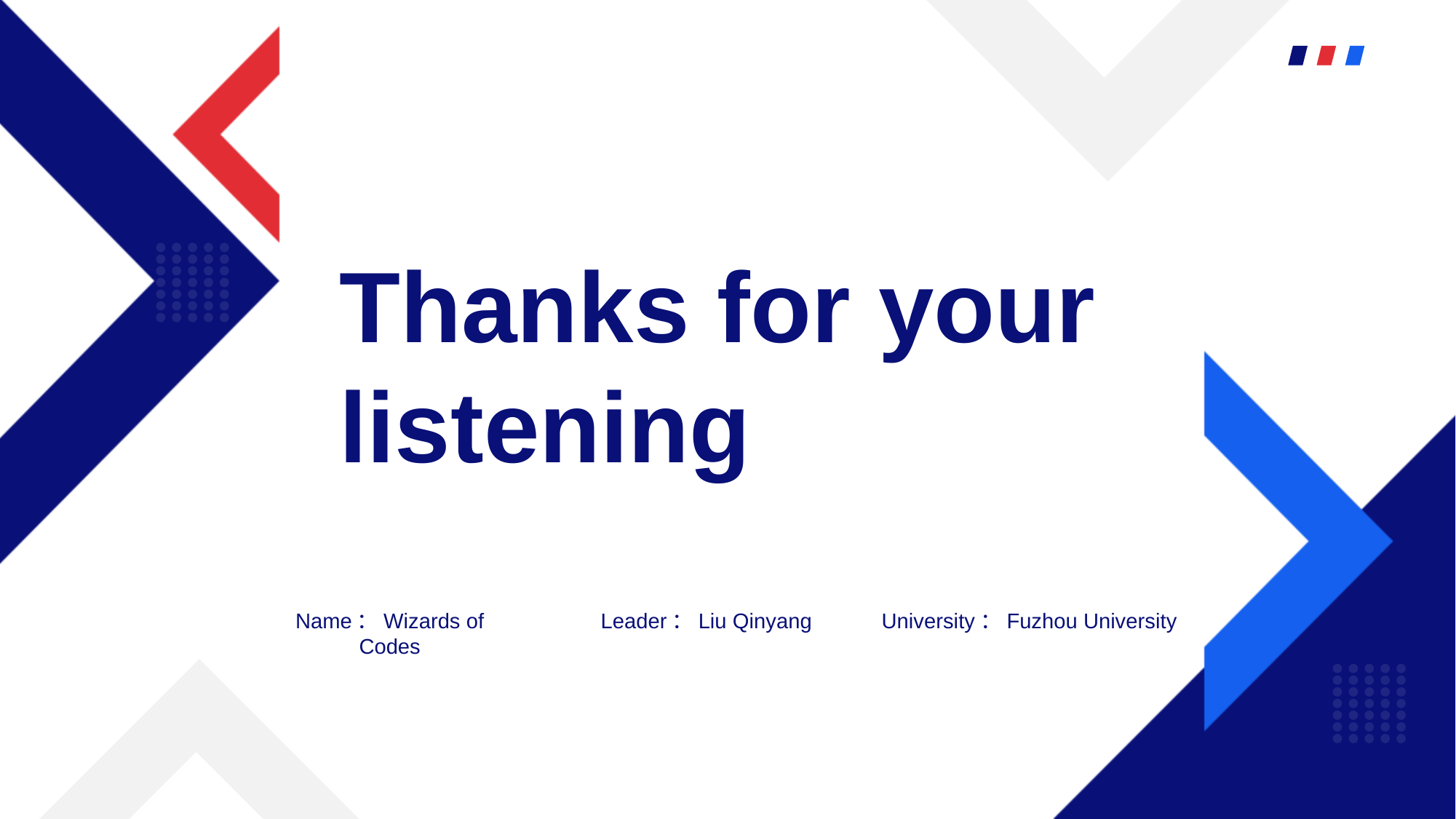

Thanks for your listening

Name：Wizards of Codes
Leader：Liu Qinyang
University：Fuzhou University